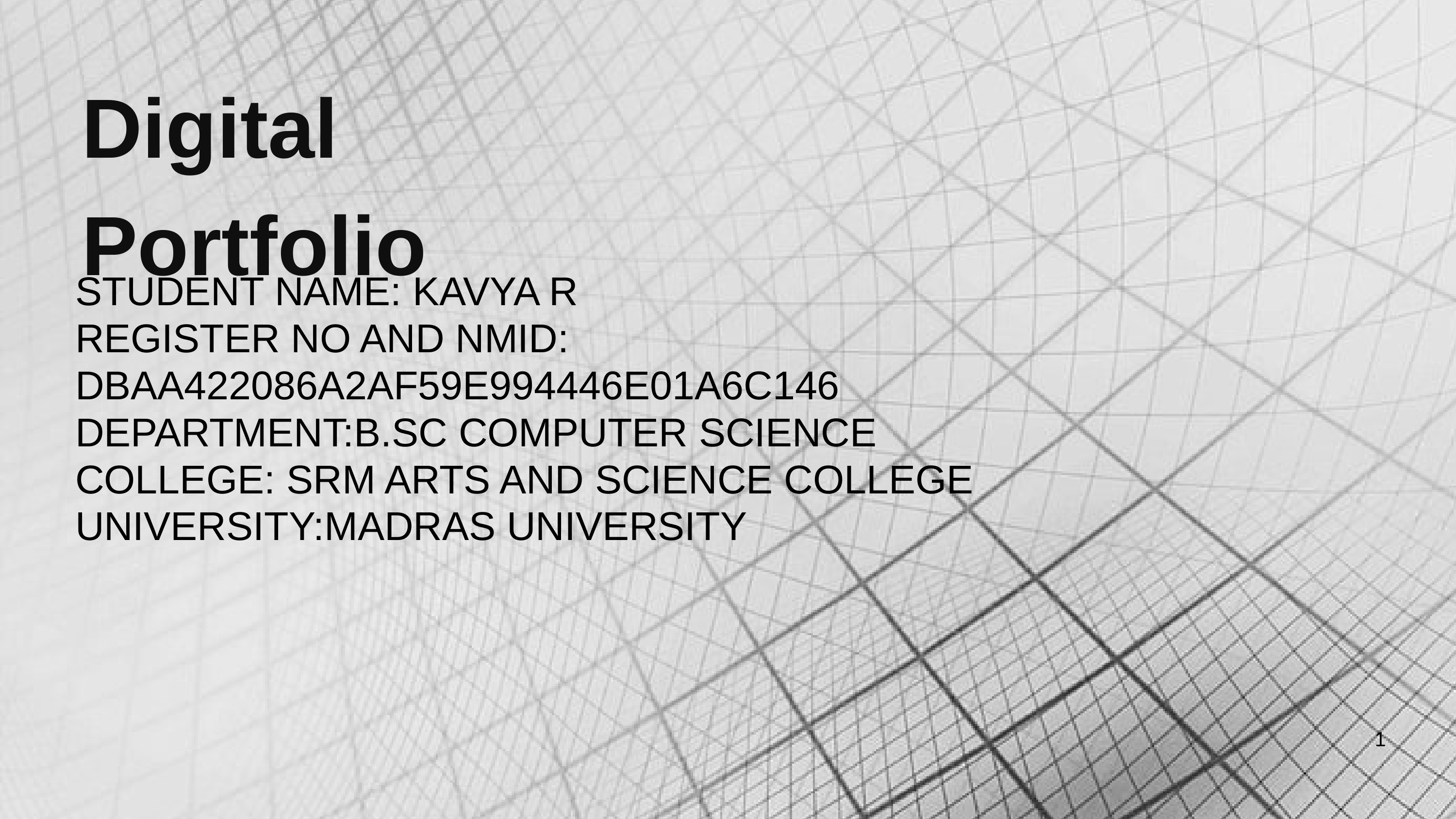

Digital Portfolio
STUDENT NAME: KAVYA R
REGISTER NO AND NMID: DBAA422086A2AF59E994446E01A6C146 DEPARTMENT:B.SC COMPUTER SCIENCE COLLEGE: SRM ARTS AND SCIENCE COLLEGE UNIVERSITY:MADRAS UNIVERSITY
1